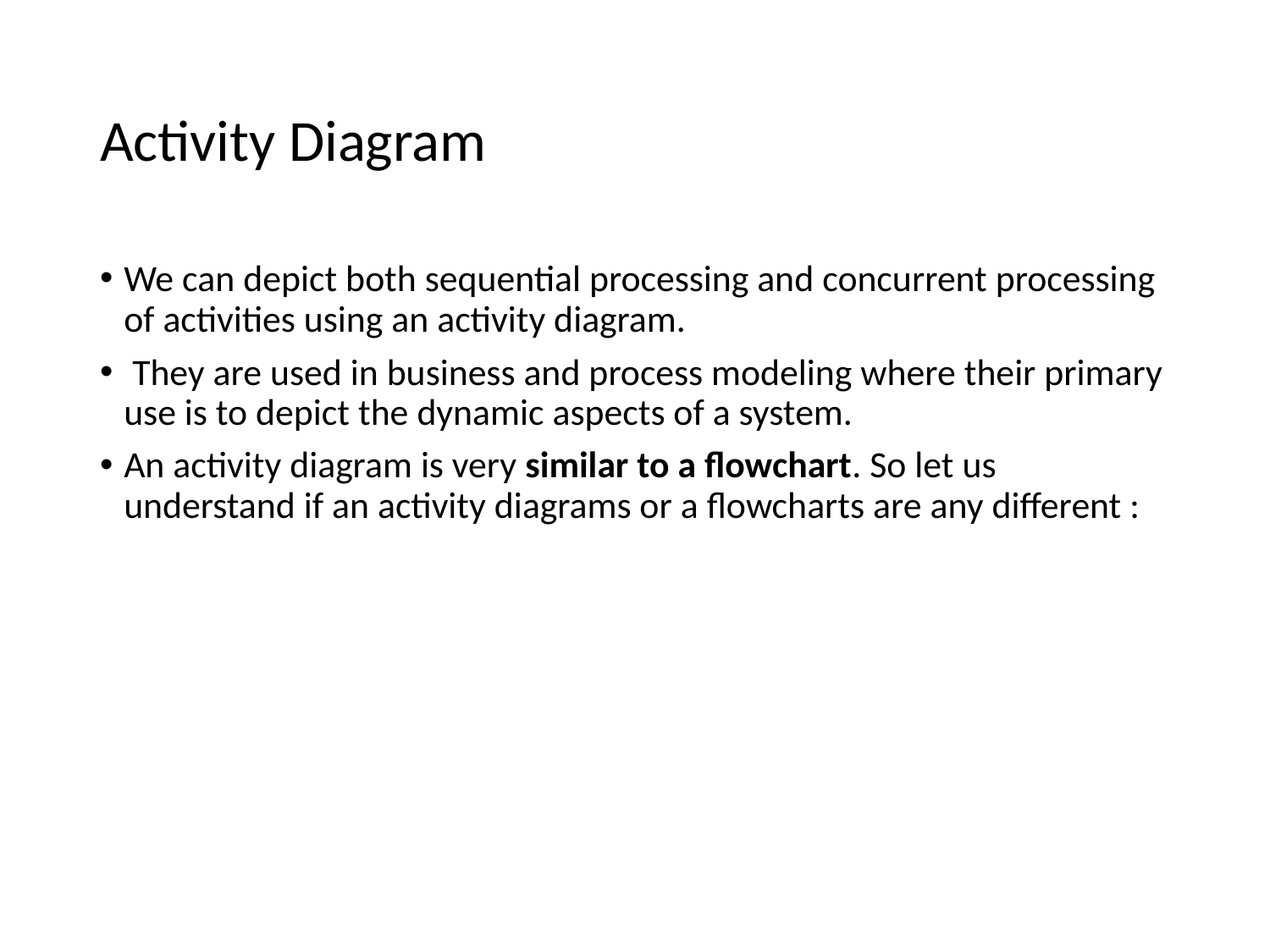

# Activity Diagram
We can depict both sequential processing and concurrent processing of activities using an activity diagram.
 They are used in business and process modeling where their primary use is to depict the dynamic aspects of a system.
An activity diagram is very similar to a flowchart. So let us understand if an activity diagrams or a flowcharts are any different :

3